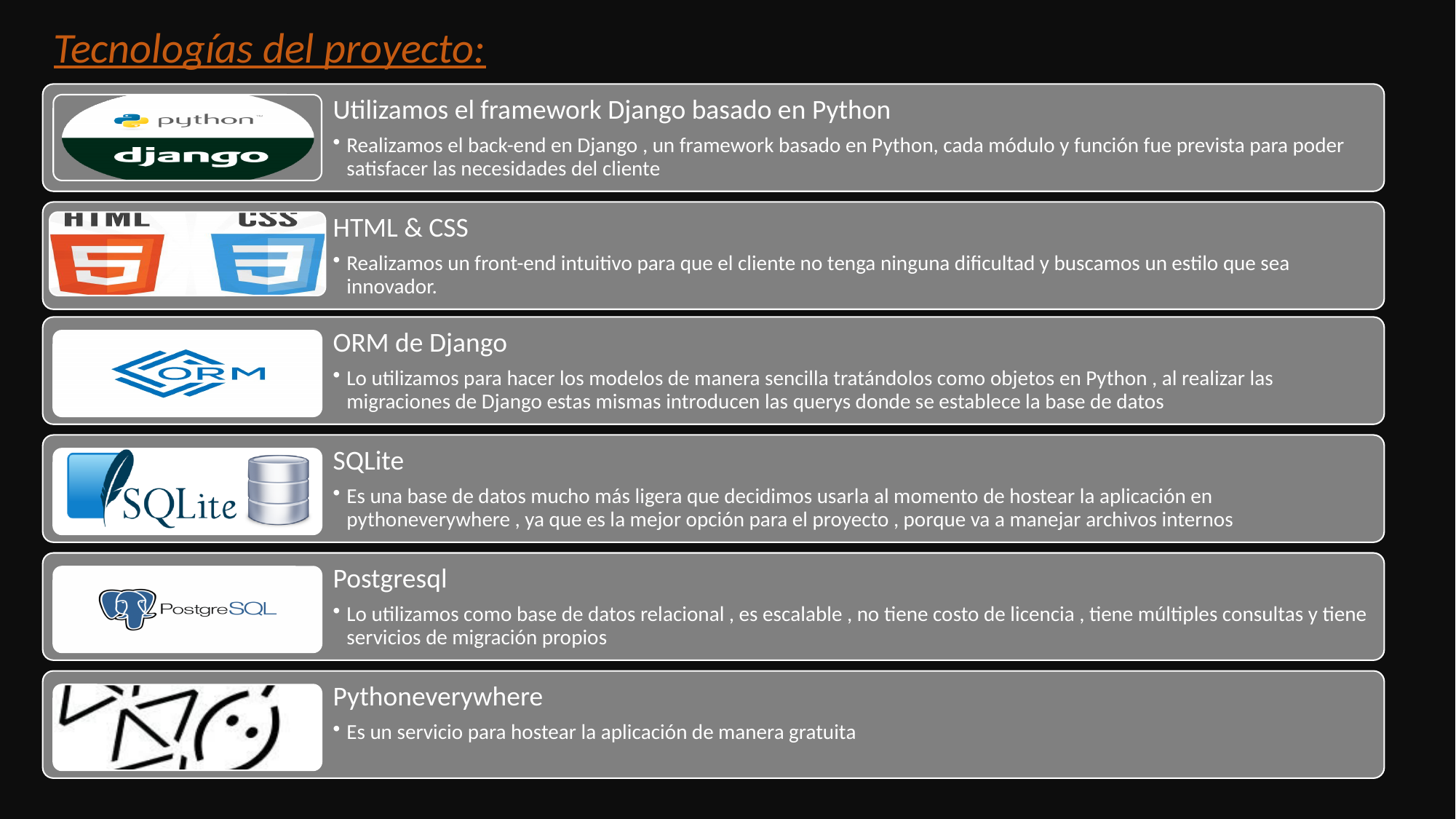

Tecnologías del proyecto:

Utilizamos el framework Django basado en Python
Realizamos el back-end en Django , un framework basado en Python, cada módulo y función fue prevista para poder satisfacer las necesidades del cliente
HTML & CSS
Realizamos un front-end intuitivo para que el cliente no tenga ninguna dificultad y buscamos un estilo que sea innovador.
ORM de Django
Lo utilizamos para hacer los modelos de manera sencilla tratándolos como objetos en Python , al realizar las migraciones de Django estas mismas introducen las querys donde se establece la base de datos
SQLite
Es una base de datos mucho más ligera que decidimos usarla al momento de hostear la aplicación en pythoneverywhere , ya que es la mejor opción para el proyecto , porque va a manejar archivos internos
Postgresql
Lo utilizamos como base de datos relacional , es escalable , no tiene costo de licencia , tiene múltiples consultas y tiene servicios de migración propios
Pythoneverywhere
Es un servicio para hostear la aplicación de manera gratuita